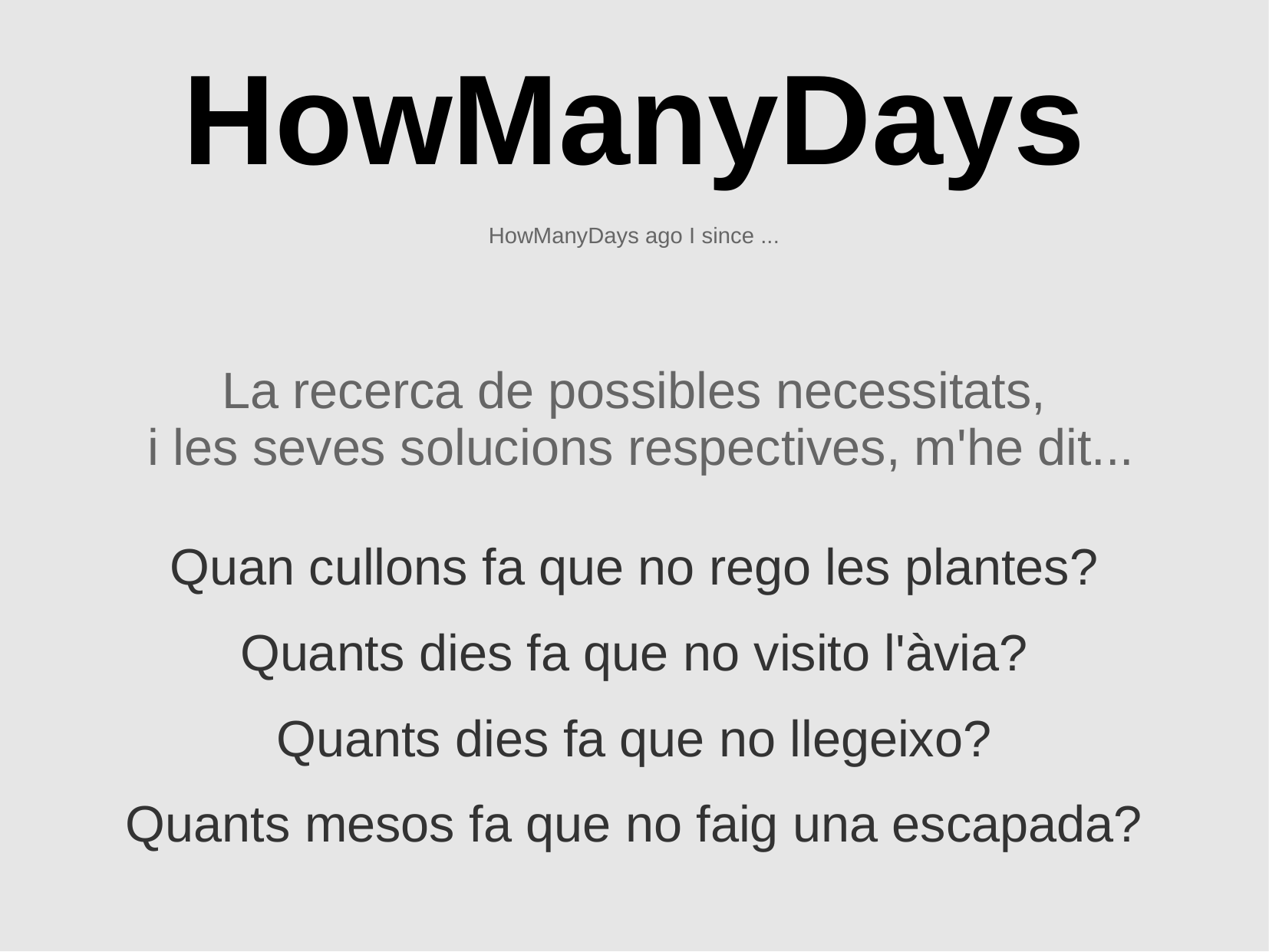

# HowManyDays
HowManyDays ago I since ...

La recerca de possibles necessitats,
 i les seves solucions respectives, m'he dit...

Quan cullons fa que no rego les plantes?
Quants dies fa que no visito l'àvia?
Quants dies fa que no llegeixo?
Quants mesos fa que no faig una escapada?